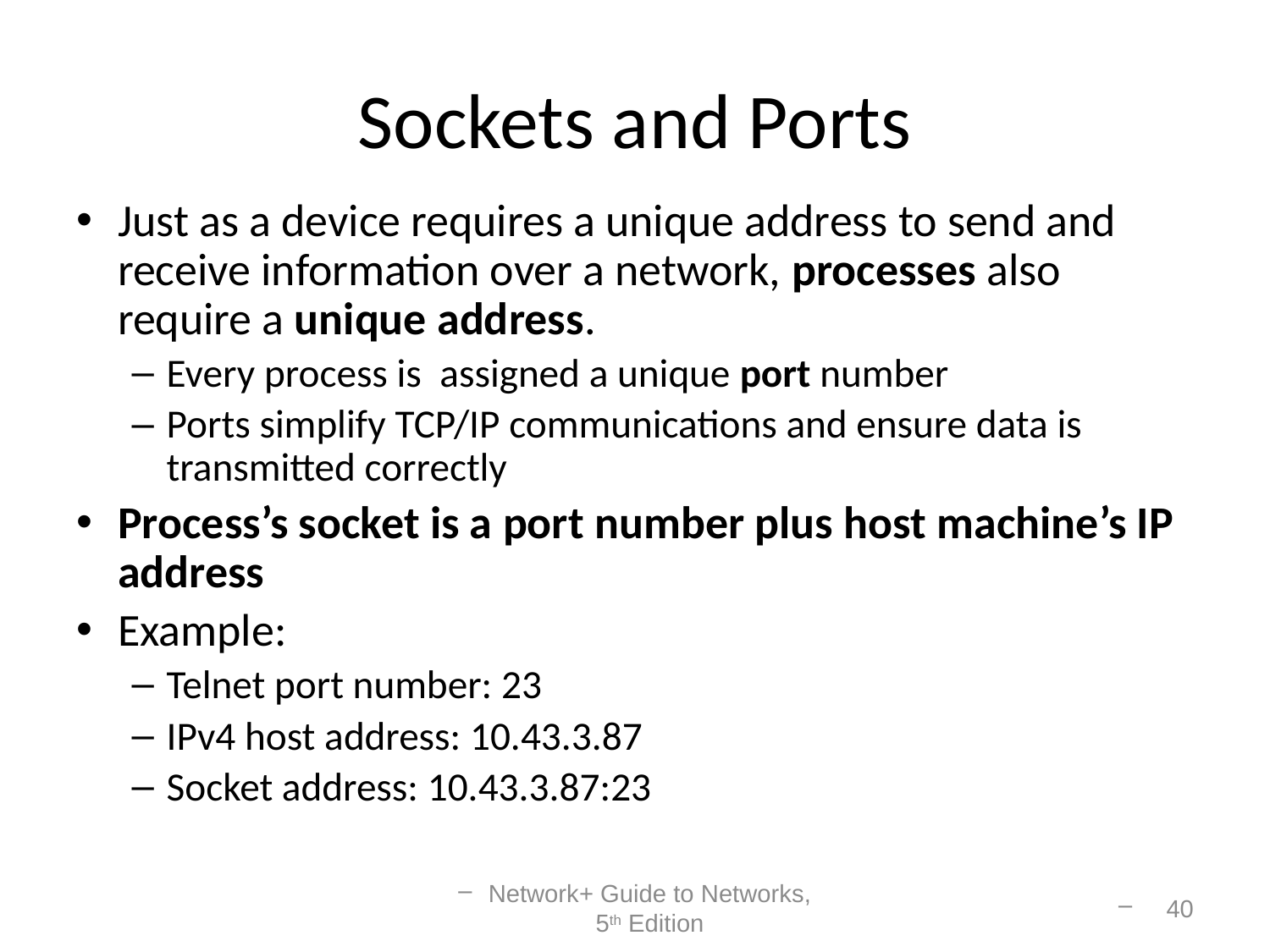

# Sockets and Ports
Just as a device requires a unique address to send and receive information over a network, processes also require a unique address.
Every process is  assigned a unique port number
Ports simplify TCP/IP communications and ensure data is transmitted correctly
Process’s socket is a port number plus host machine’s IP address
Example:
Telnet port number: 23
IPv4 host address: 10.43.3.87
Socket address: 10.43.3.87:23
Network+ Guide to Networks, 5th Edition
40